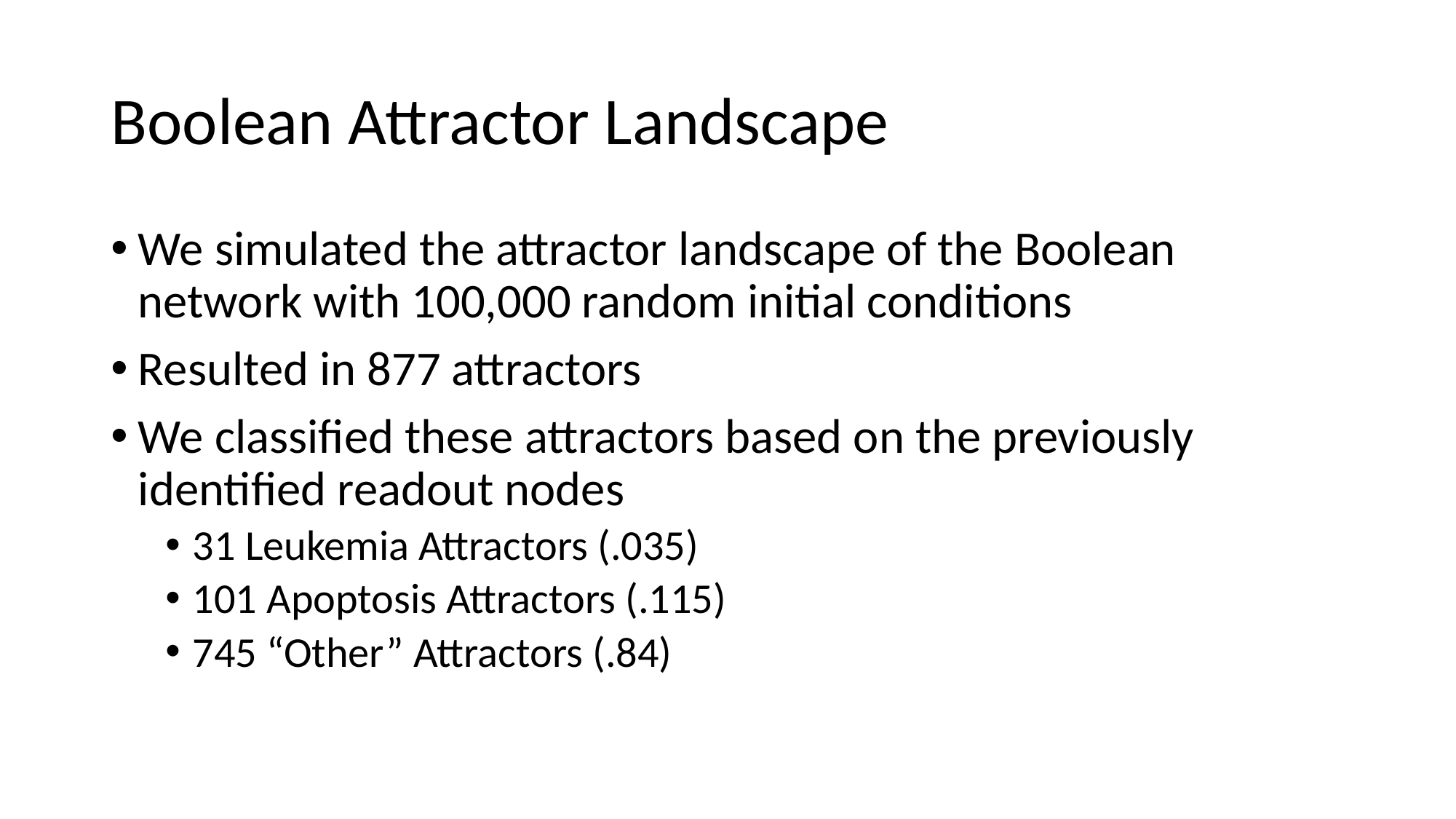

# Boolean Attractor Landscape
We simulated the attractor landscape of the Boolean network with 100,000 random initial conditions
Resulted in 877 attractors
We classified these attractors based on the previously identified readout nodes
31 Leukemia Attractors (.035)
101 Apoptosis Attractors (.115)
745 “Other” Attractors (.84)